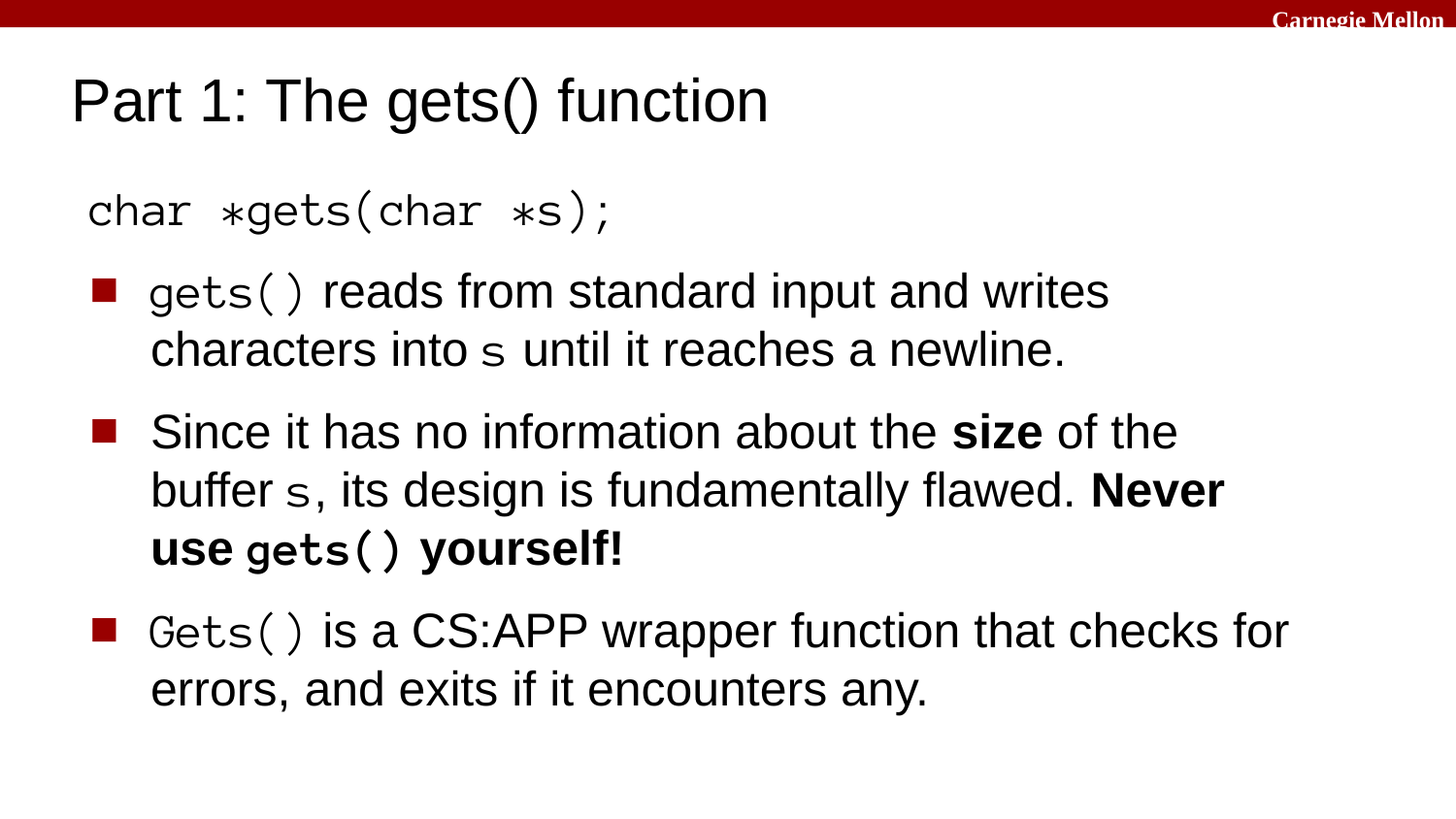

# Part 1: The gets() function
char *gets(char *s);
gets() reads from standard input and writes characters into s until it reaches a newline.
Since it has no information about the size of the buffer s, its design is fundamentally flawed. Never use gets() yourself!
Gets() is a CS:APP wrapper function that checks for errors, and exits if it encounters any.